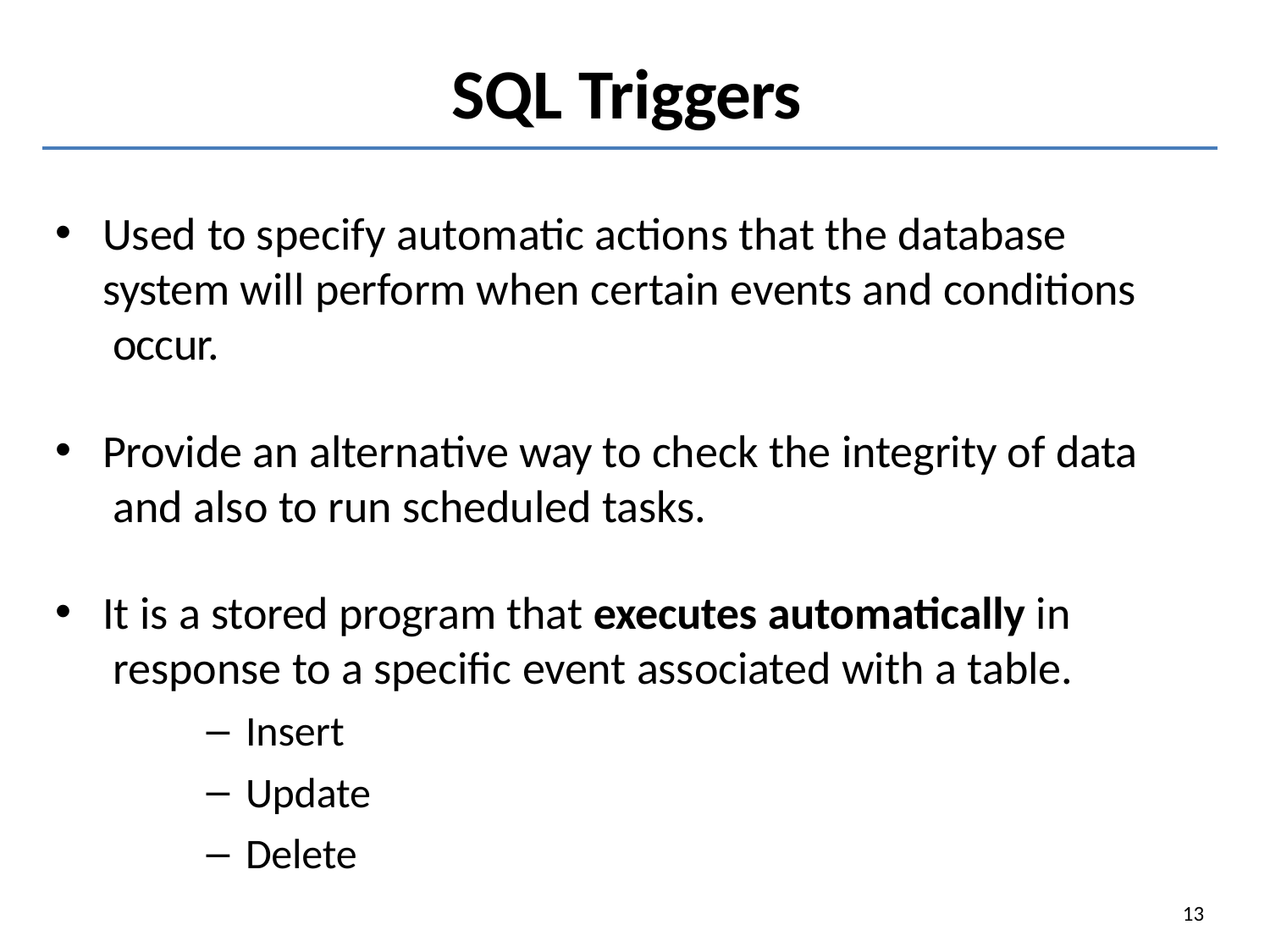

# SQL Triggers
Used to specify automatic actions that the database  system will perform when certain events and conditions  occur.

Provide an alternative way to check the integrity of data  and also to run scheduled tasks.

It is a stored program that executes automatically in  response to a specific event associated with a table.
Insert
Update
Delete
13